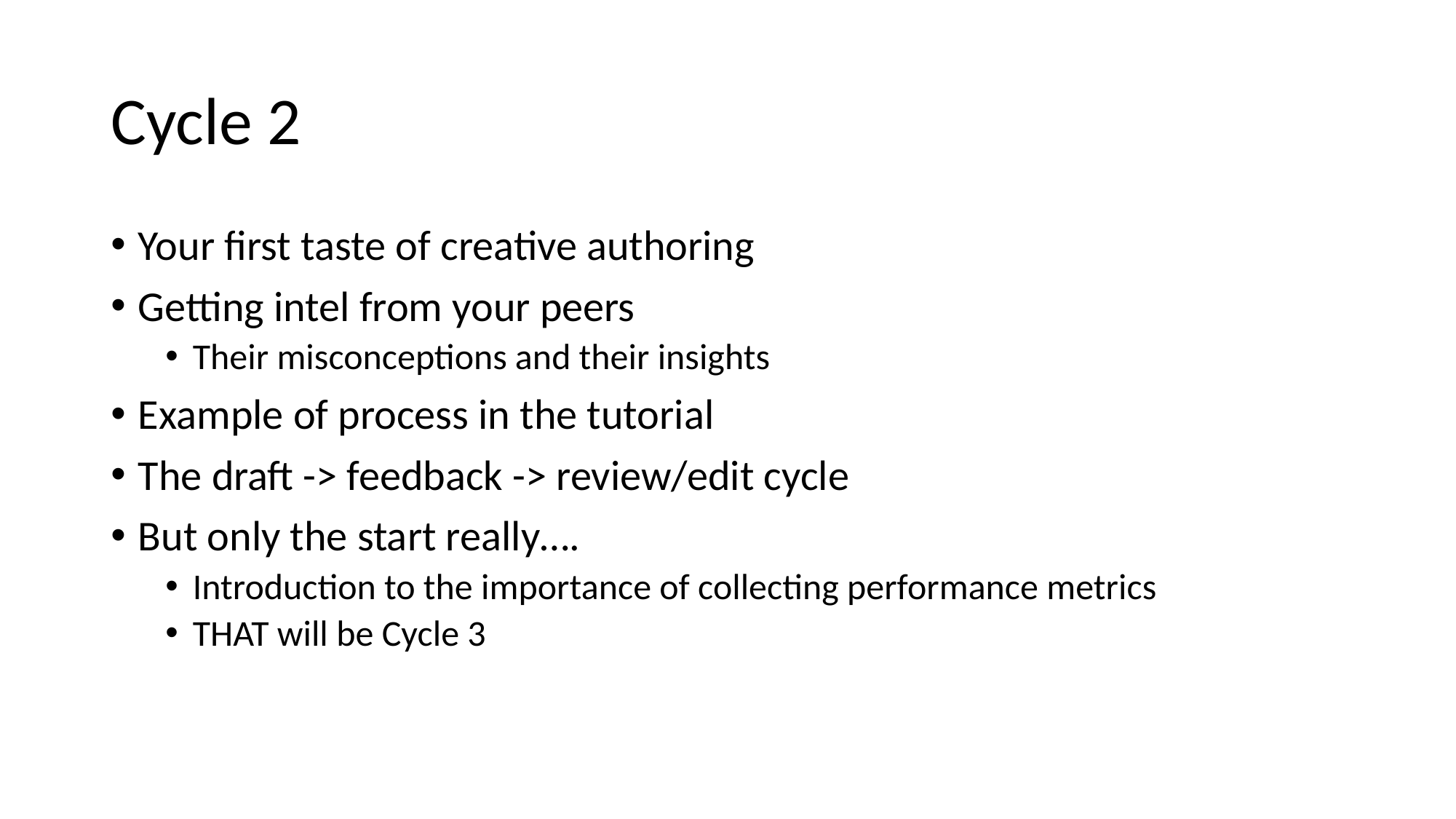

# Cycle 2
Your first taste of creative authoring
Getting intel from your peers
Their misconceptions and their insights
Example of process in the tutorial
The draft -> feedback -> review/edit cycle
But only the start really….
Introduction to the importance of collecting performance metrics
THAT will be Cycle 3